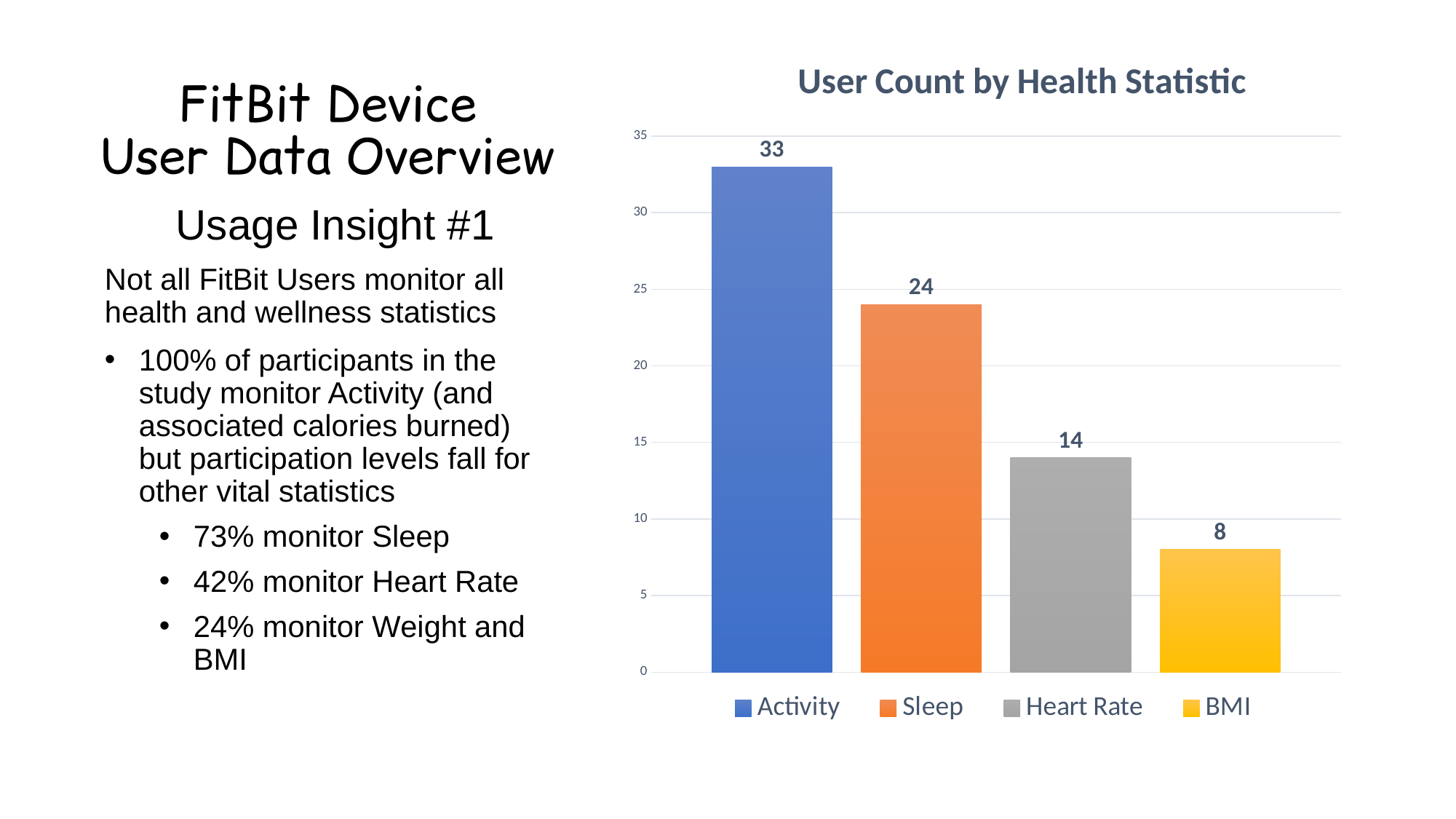

### Chart: User Count by Health Statistic

| Category | Activity | Sleep | Heart Rate | BMI |
|---|---|---|---|---|
# FitBit Device
User Data Overview
Usage Insight #1
Not all FitBit Users monitor all health and wellness statistics
100% of participants in the study monitor Activity (and associated calories burned)  but participation levels fall for other vital statistics
73% monitor Sleep
42% monitor Heart Rate
24% monitor Weight and BMI